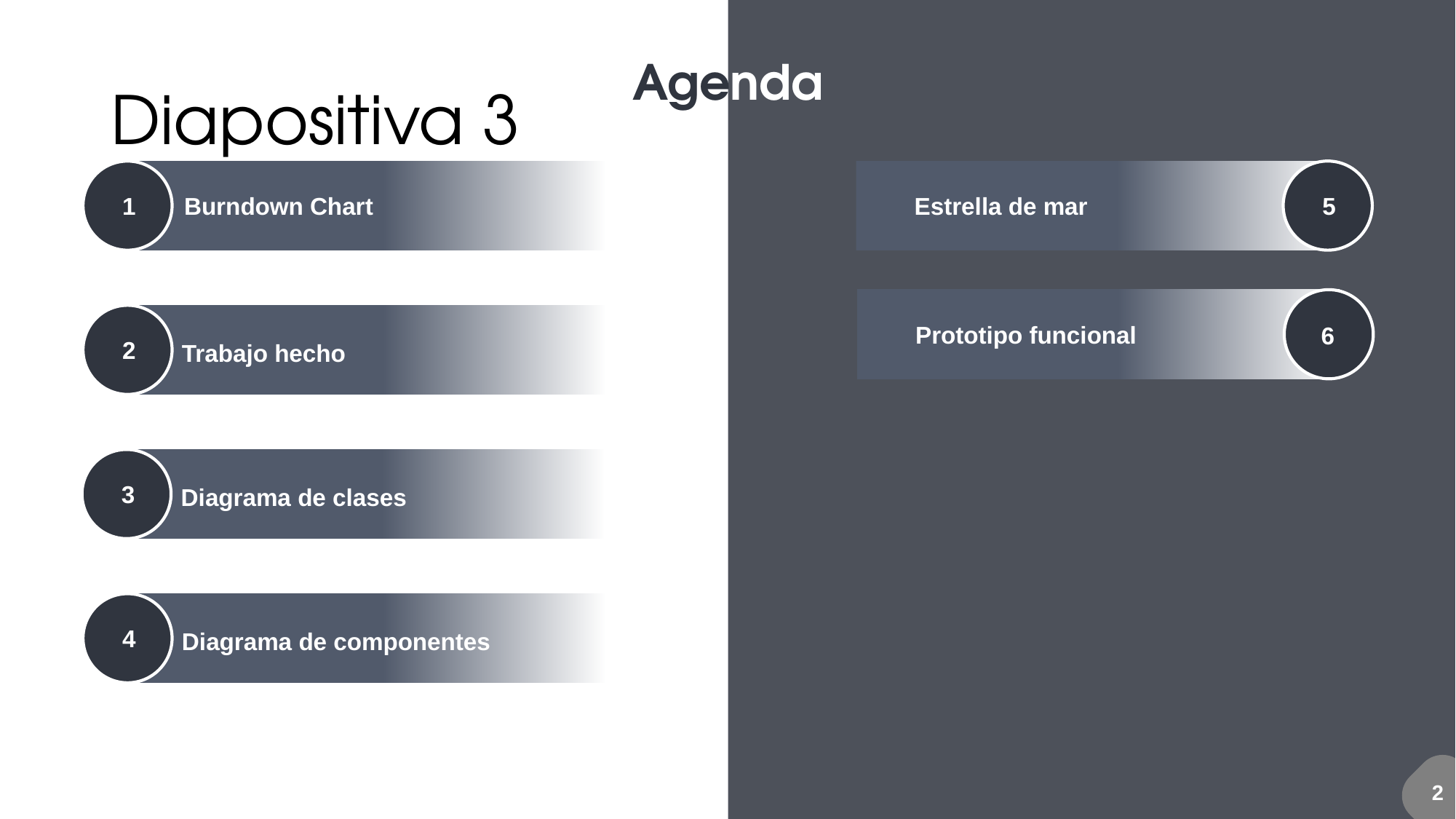

# Diapositiva 3
Agenda

Burndown Chart
Estrella de mar
5
1

Prototipo funcional
6
2
Trabajo hecho

3
Diagrama de clases

4
Diagrama de componentes

2